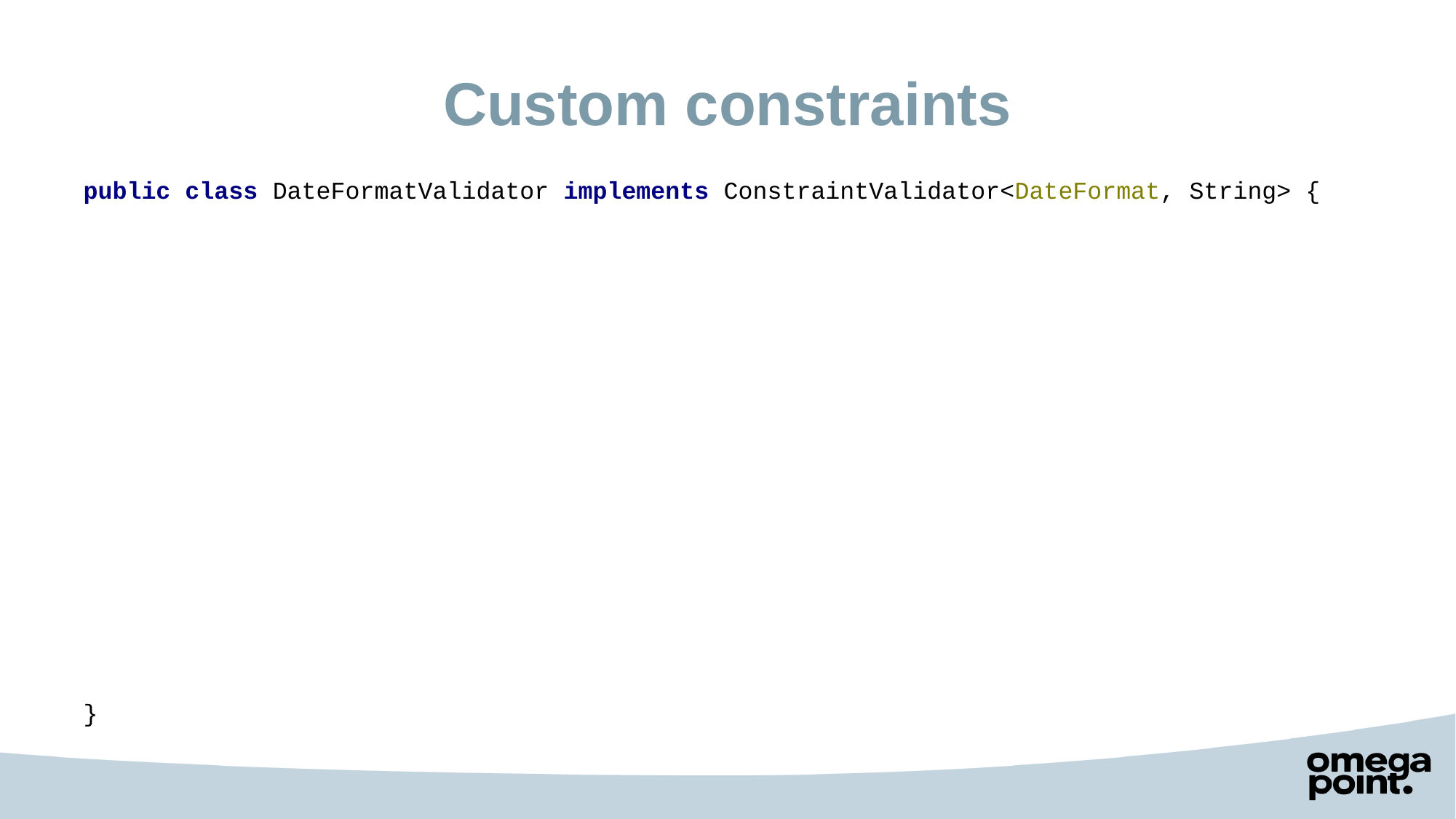

# Custom constraints
public class DateFormatValidator implements ConstraintValidator<DateFormat, String> {

}